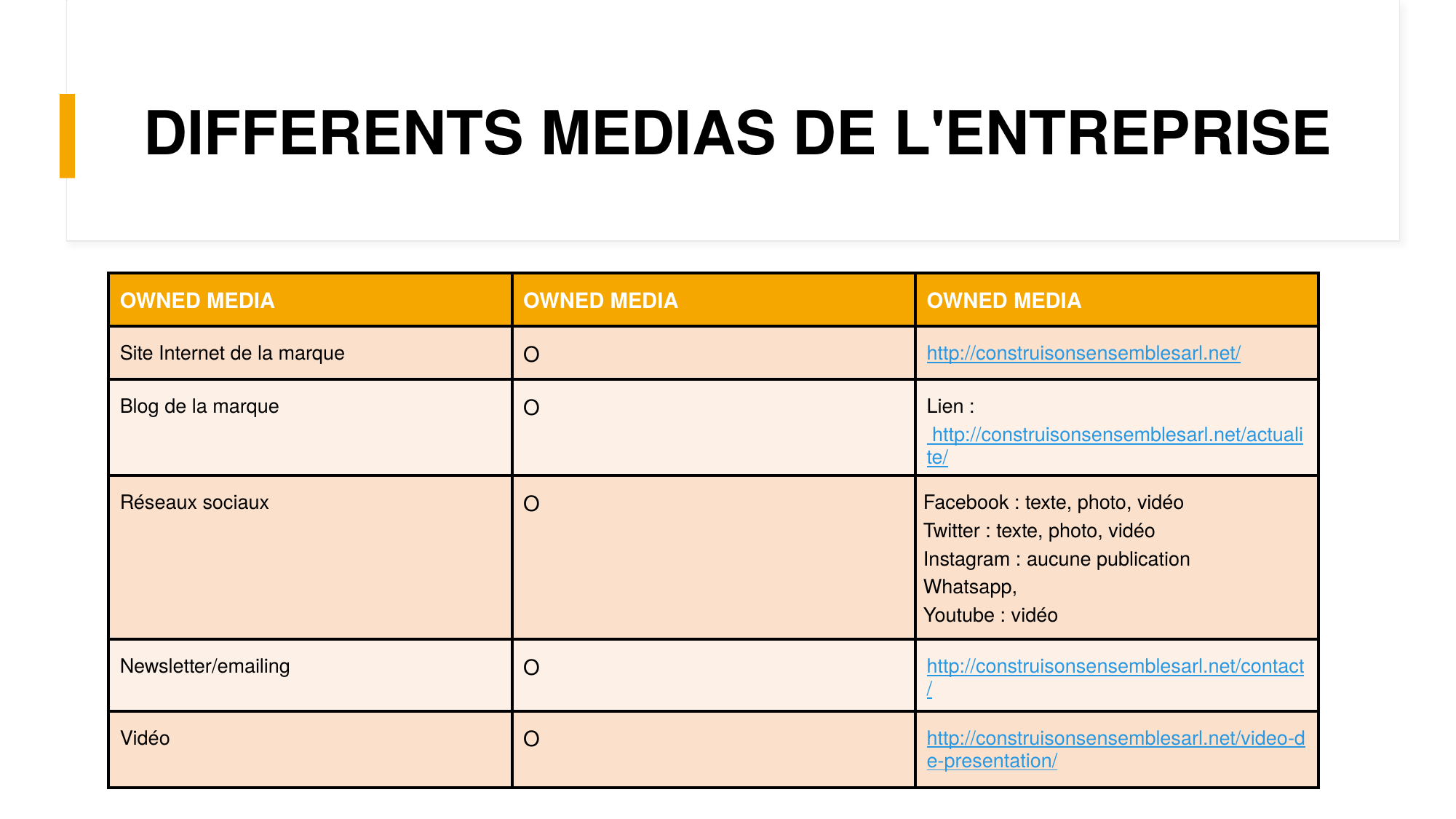

# DIFFERENTS MEDIAS DE L'ENTREPRISE
| OWNED MEDIA | OWNED MEDIA | OWNED MEDIA |
| --- | --- | --- |
| Site Internet de la marque | O | http://construisonsensemblesarl.net/ |
| Blog de la marque | O | Lien : http://construisonsensemblesarl.net/actualite/ |
| Réseaux sociaux | O | Facebook : texte, photo, vidéo Twitter : texte, photo, vidéo Instagram : aucune publication Whatsapp, Youtube : vidéo |
| Newsletter/emailing | O | http://construisonsensemblesarl.net/contact/ |
| Vidéo | O | http://construisonsensemblesarl.net/video-de-presentation/ |